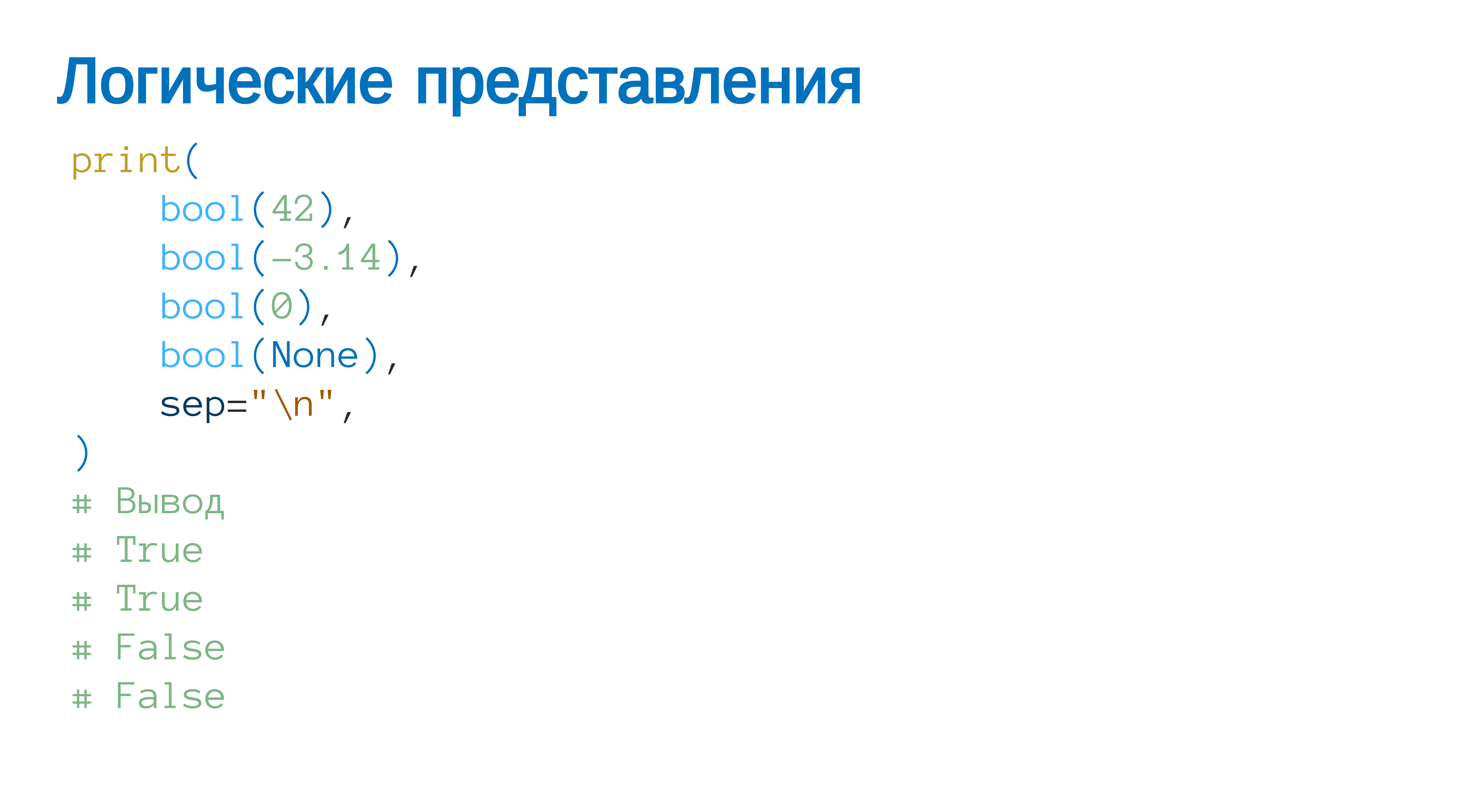

# Логические представления
print(
    bool(42),
    bool(-3.14),
    bool(0),
    bool(None),
    sep="\n",
)
# Вывод
# True
# True
# False
# False
20